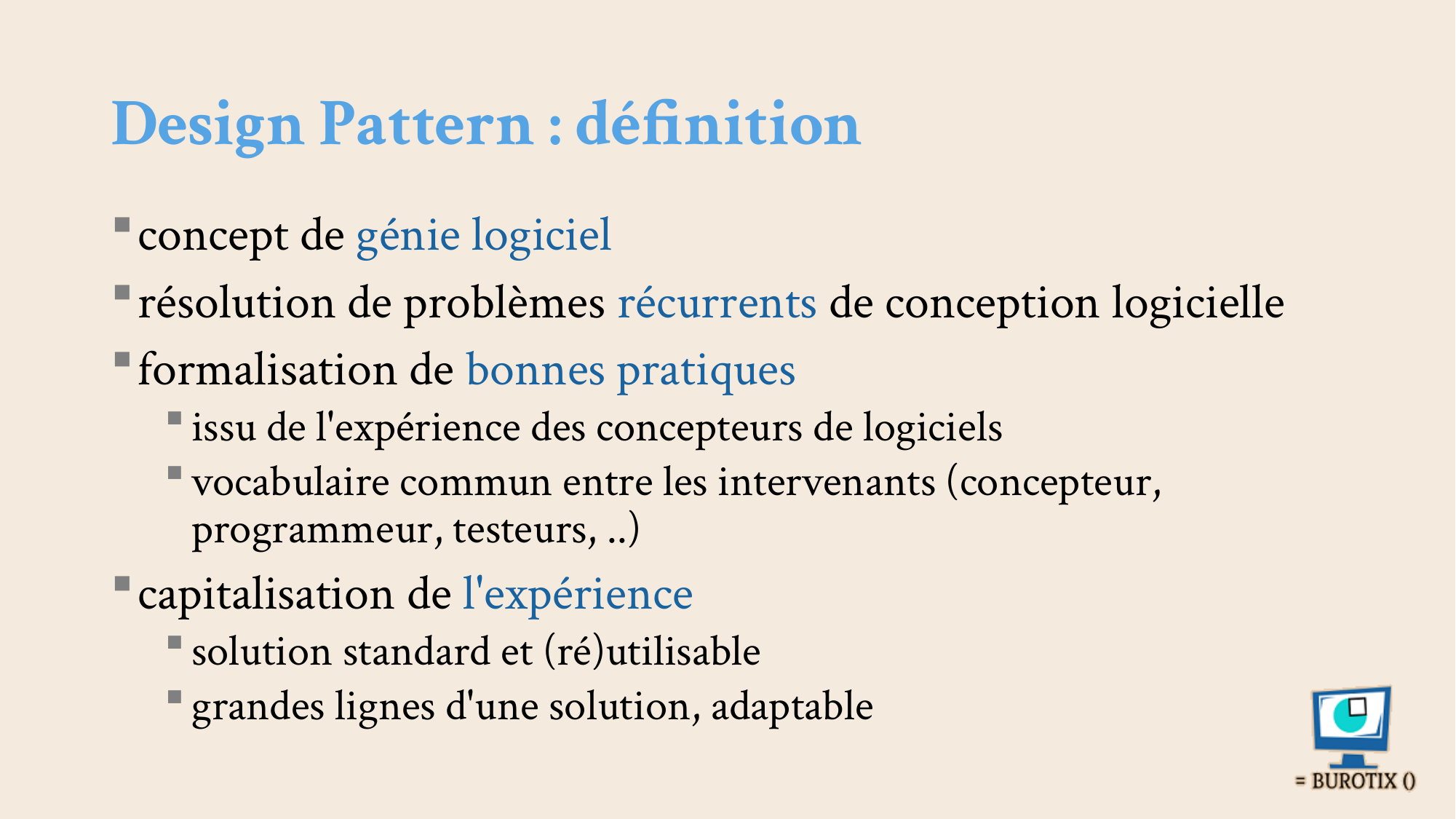

# Design Pattern : définition
concept de génie logiciel
résolution de problèmes récurrents de conception logicielle
formalisation de bonnes pratiques
issu de l'expérience des concepteurs de logiciels
vocabulaire commun entre les intervenants (concepteur, programmeur, testeurs, ..)
capitalisation de l'expérience
solution standard et (ré)utilisable
grandes lignes d'une solution, adaptable